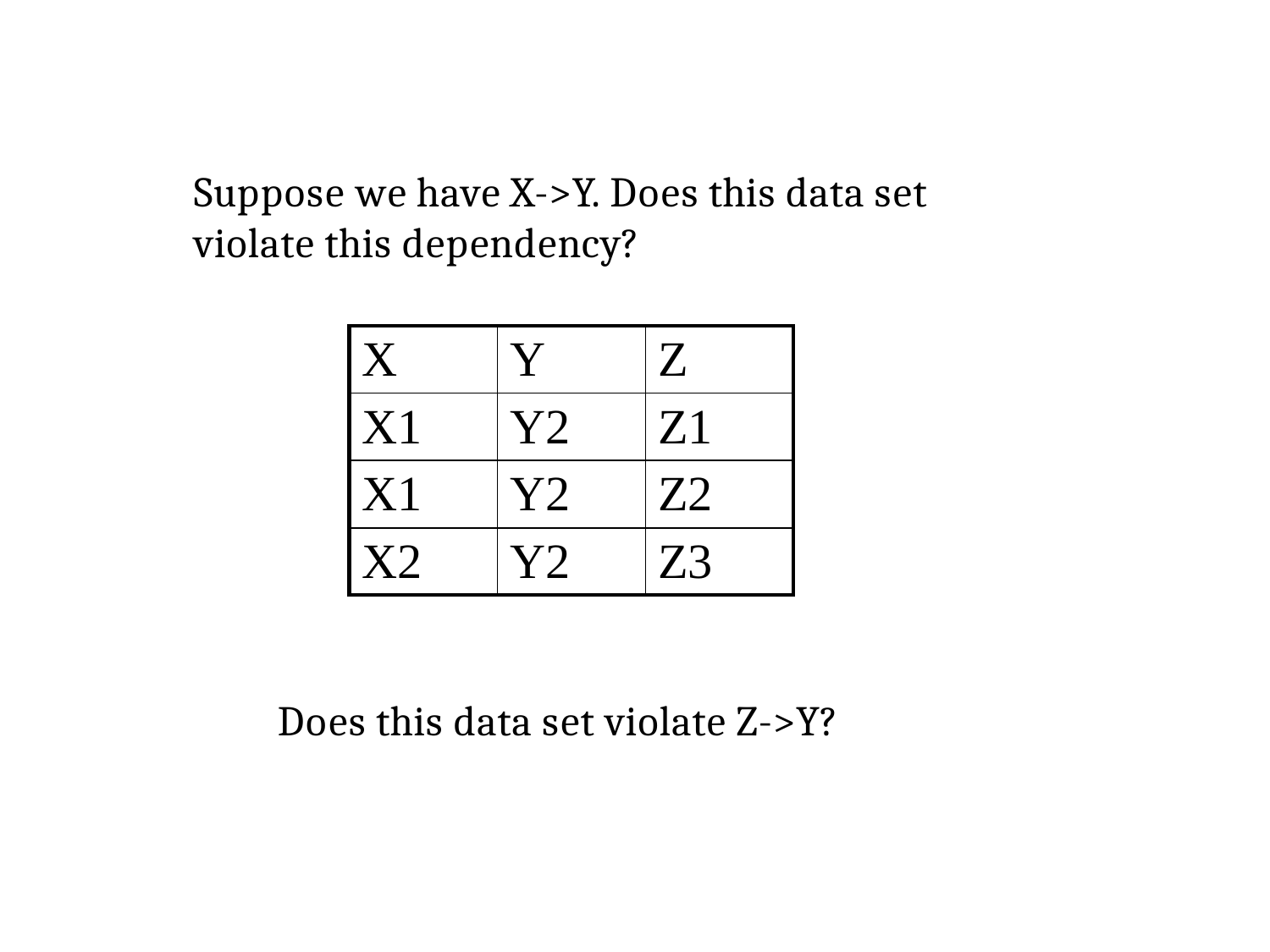

Suppose we have X->Y. Does this data set violate this dependency?
| X | Y | Z |
| --- | --- | --- |
| X1 | Y2 | Z1 |
| X1 | Y2 | Z2 |
| X2 | Y2 | Z3 |
Does this data set violate Z->Y?